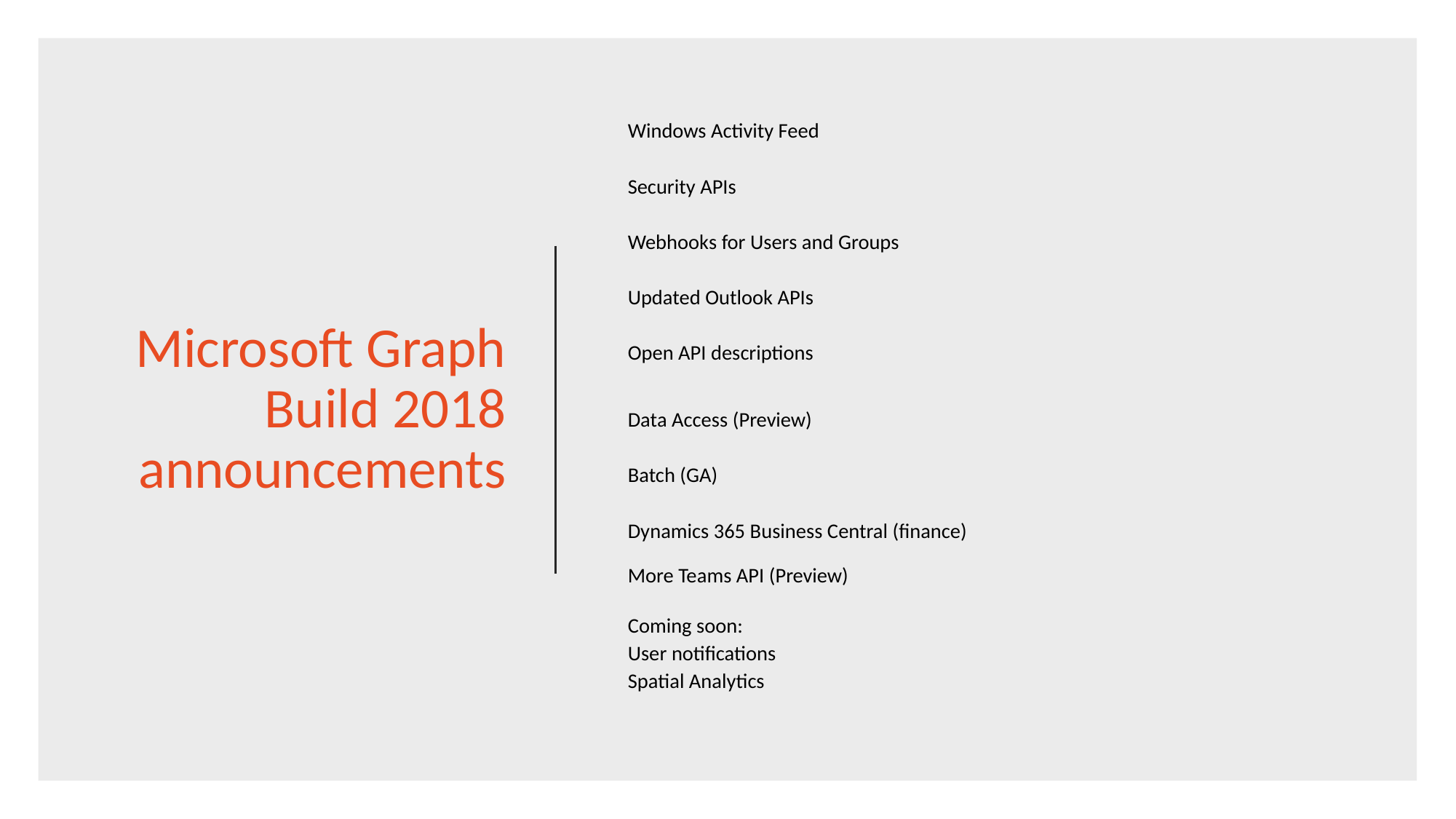

# Microsoft Graph Build 2018 announcements
Windows Activity Feed

Security APIs

Webhooks for Users and Groups

Updated Outlook APIs

Open API descriptions
Data Access (Preview)

Batch (GA)

Dynamics 365 Business Central (finance)
More Teams API (Preview)
Coming soon:
	User notifications
	Spatial Analytics